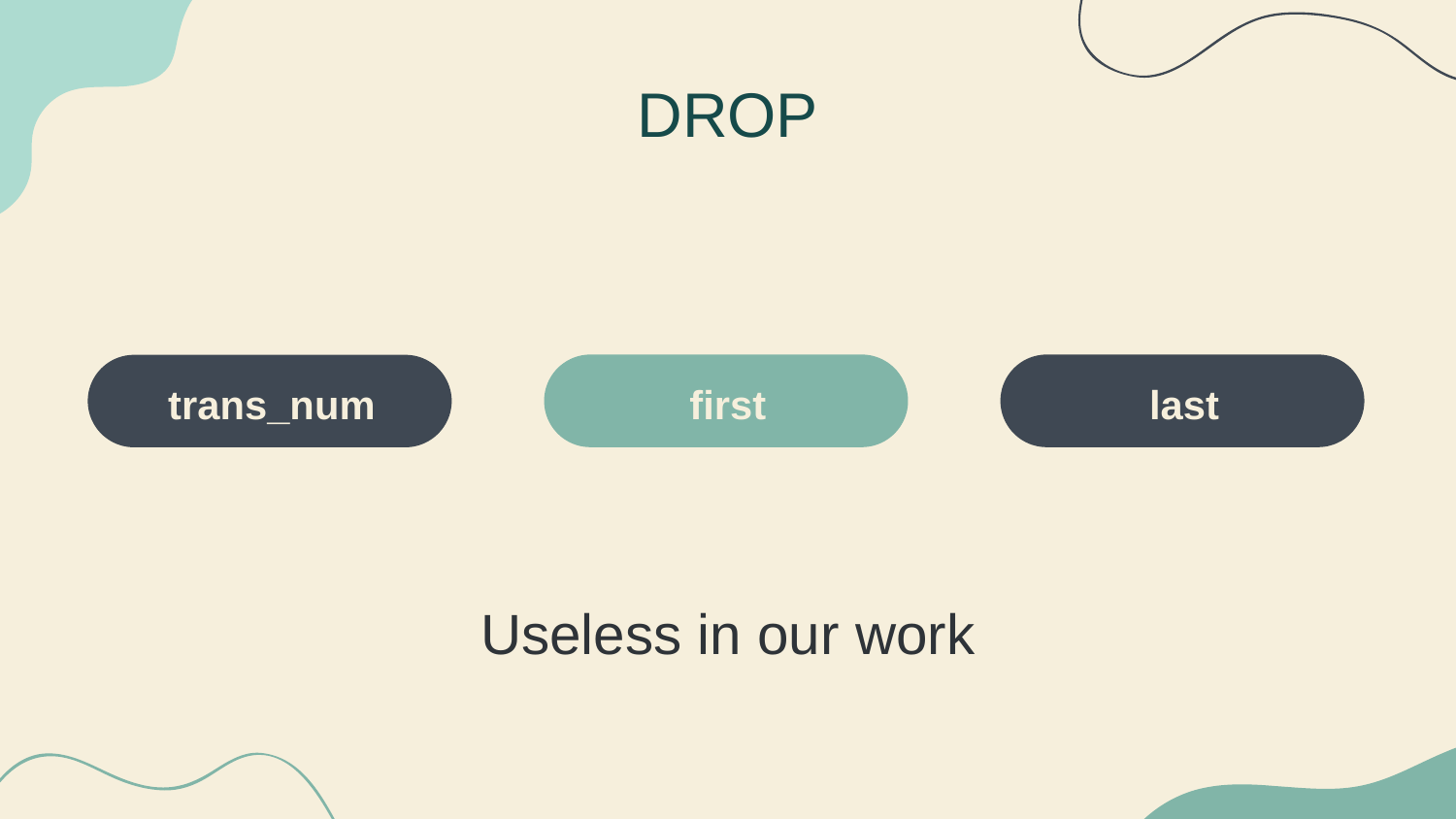

# DROP

first
last
trans_num
Useless in our work